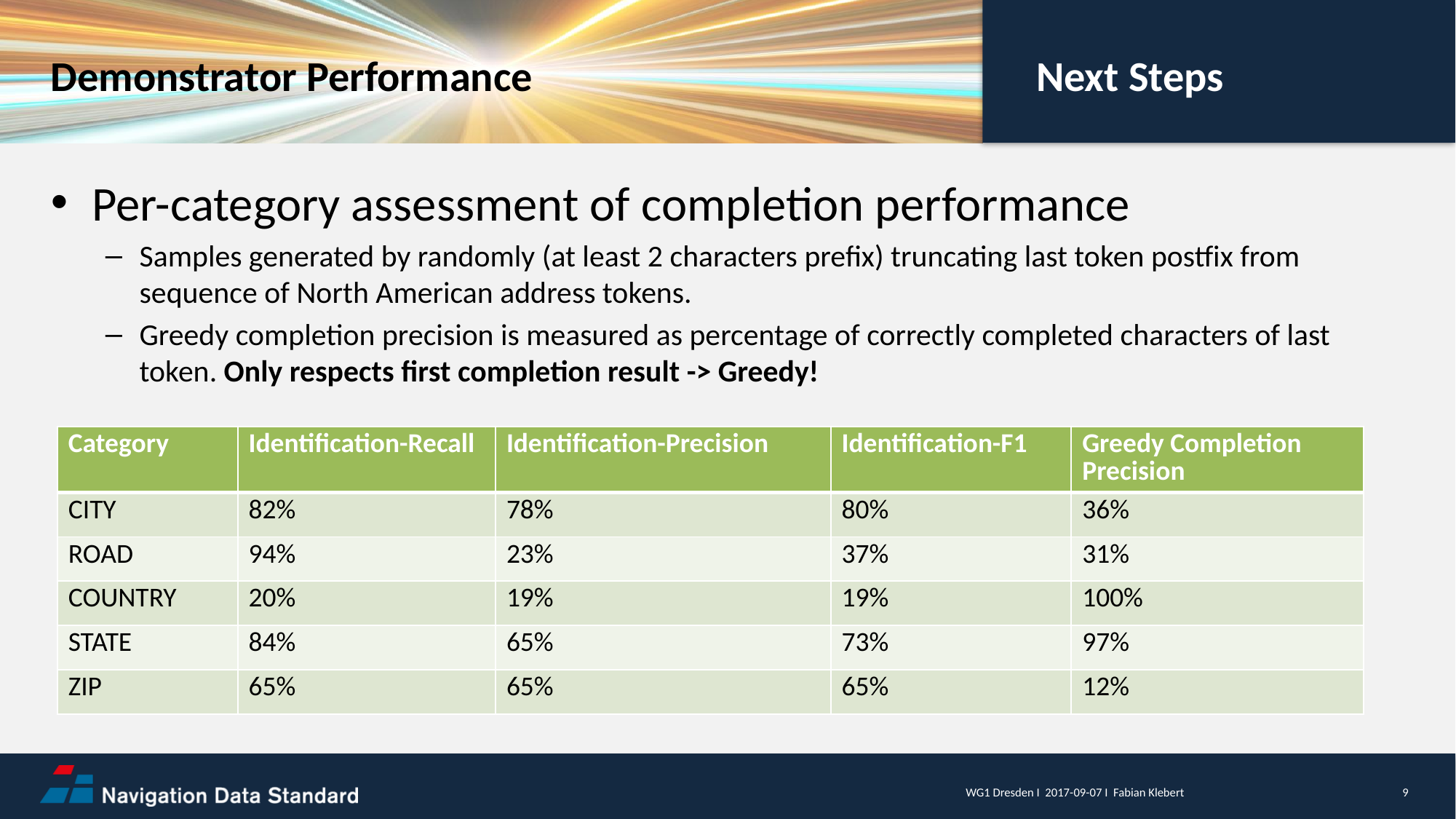

Demonstrator Performance
Next Steps
Per-category assessment of completion performance
Samples generated by randomly (at least 2 characters prefix) truncating last token postfix from sequence of North American address tokens.
Greedy completion precision is measured as percentage of correctly completed characters of last token. Only respects first completion result -> Greedy!

| Category | Identification-Recall | Identification-Precision | Identification-F1 | Greedy Completion Precision |
| --- | --- | --- | --- | --- |
| CITY | 82% | 78% | 80% | 36% |
| ROAD | 94% | 23% | 37% | 31% |
| COUNTRY | 20% | 19% | 19% | 100% |
| STATE | 84% | 65% | 73% | 97% |
| ZIP | 65% | 65% | 65% | 12% |